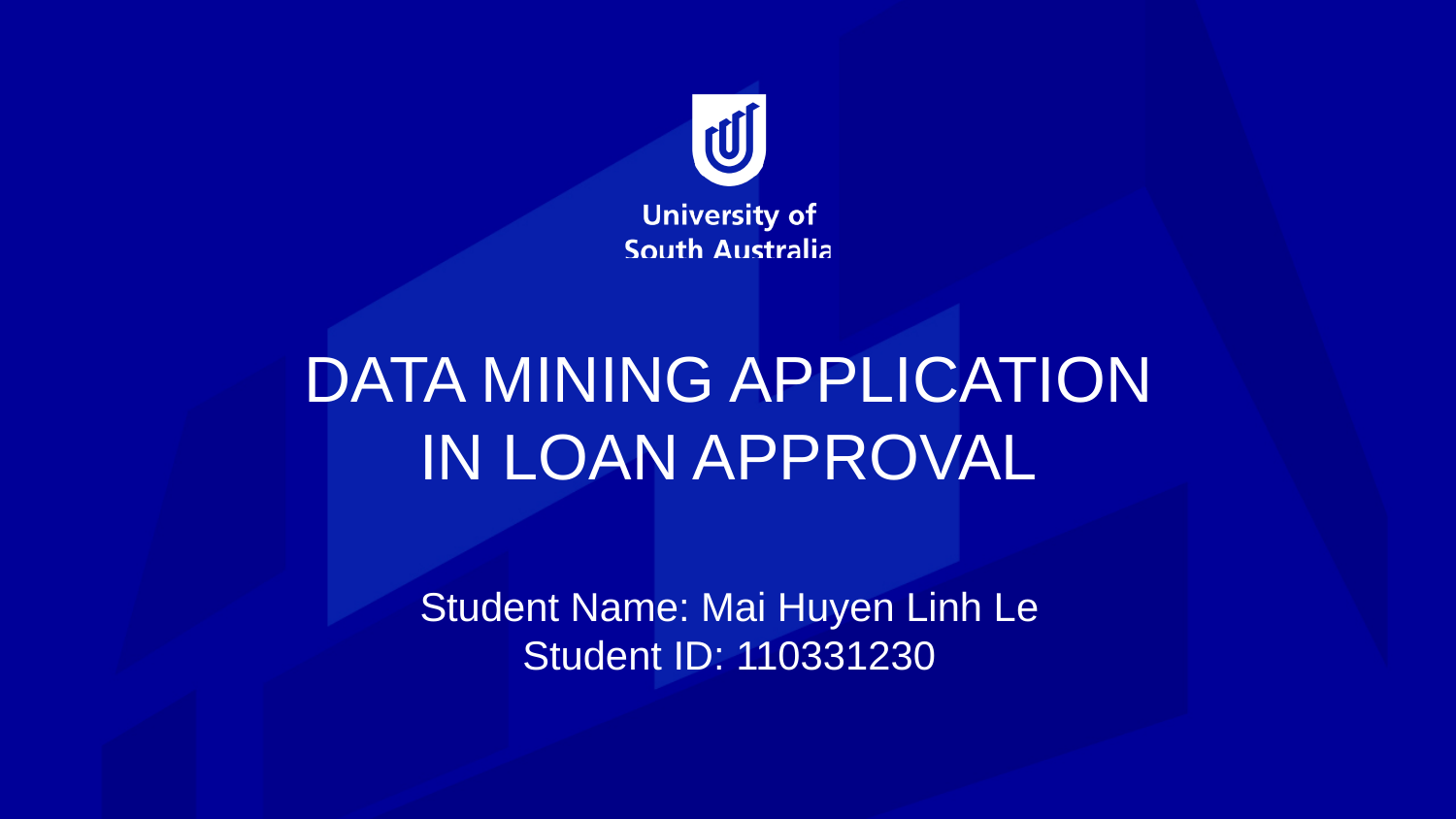

# DATA MINING APPLICATION IN LOAN APPROVAL
Student Name: Mai Huyen Linh Le
Student ID: 110331230